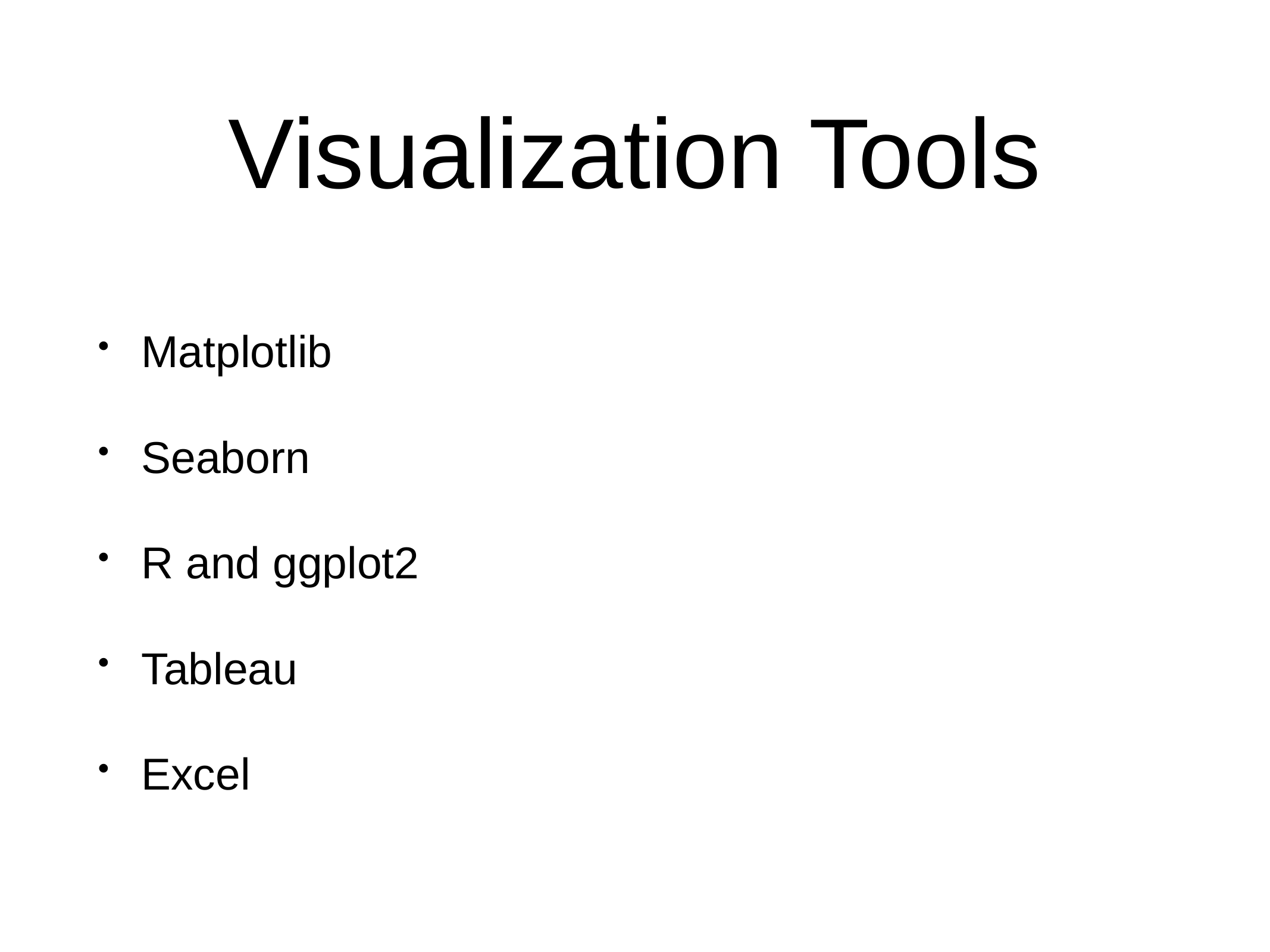

# Visualization Tools
Matplotlib
Seaborn
R and ggplot2
Tableau
Excel